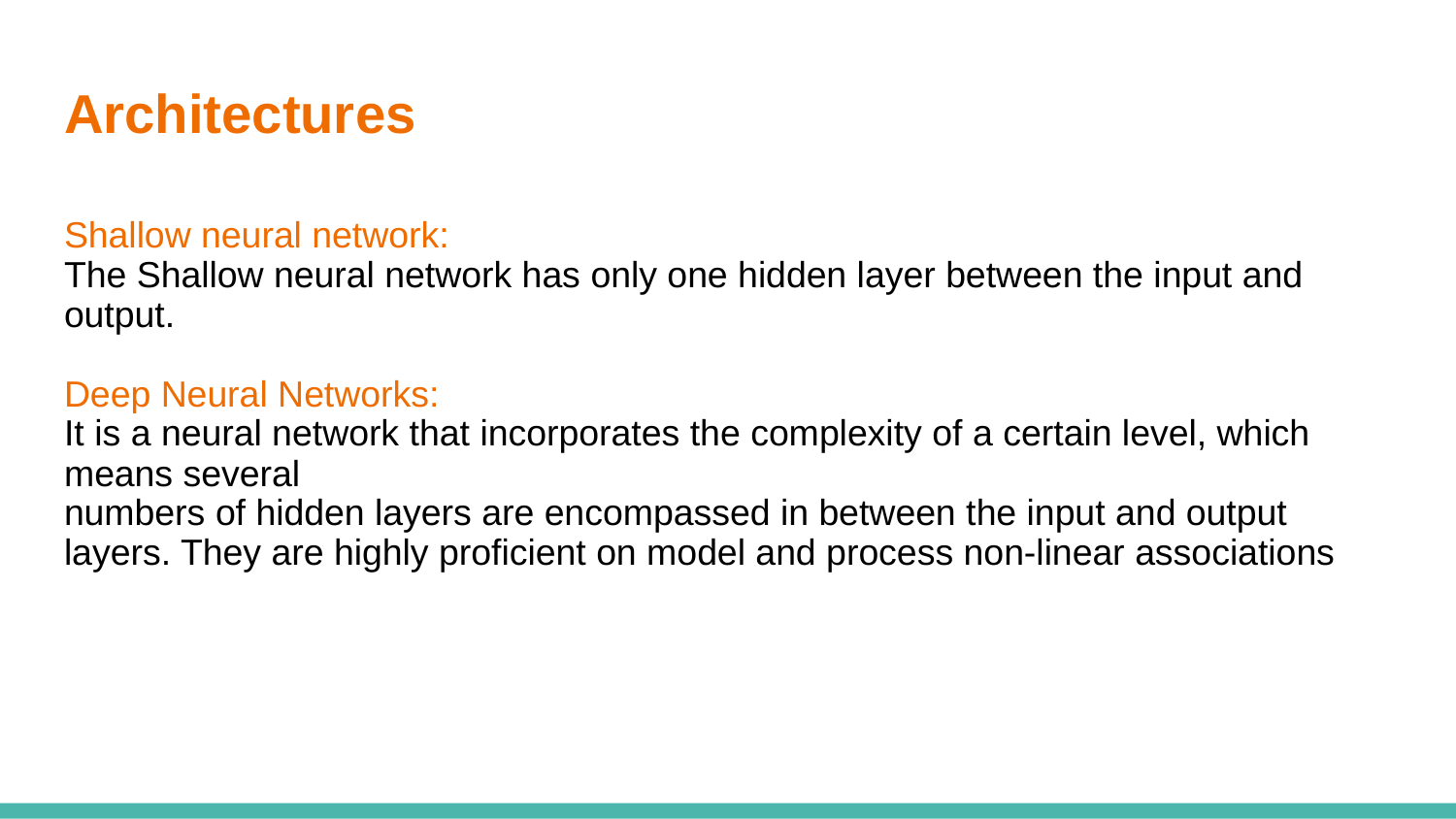

# Architectures
Shallow neural network:
The Shallow neural network has only one hidden layer between the input and output.

Deep Neural Networks:
It is a neural network that incorporates the complexity of a certain level, which means several
numbers of hidden layers are encompassed in between the input and output layers. They are highly proficient on model and process non-linear associations